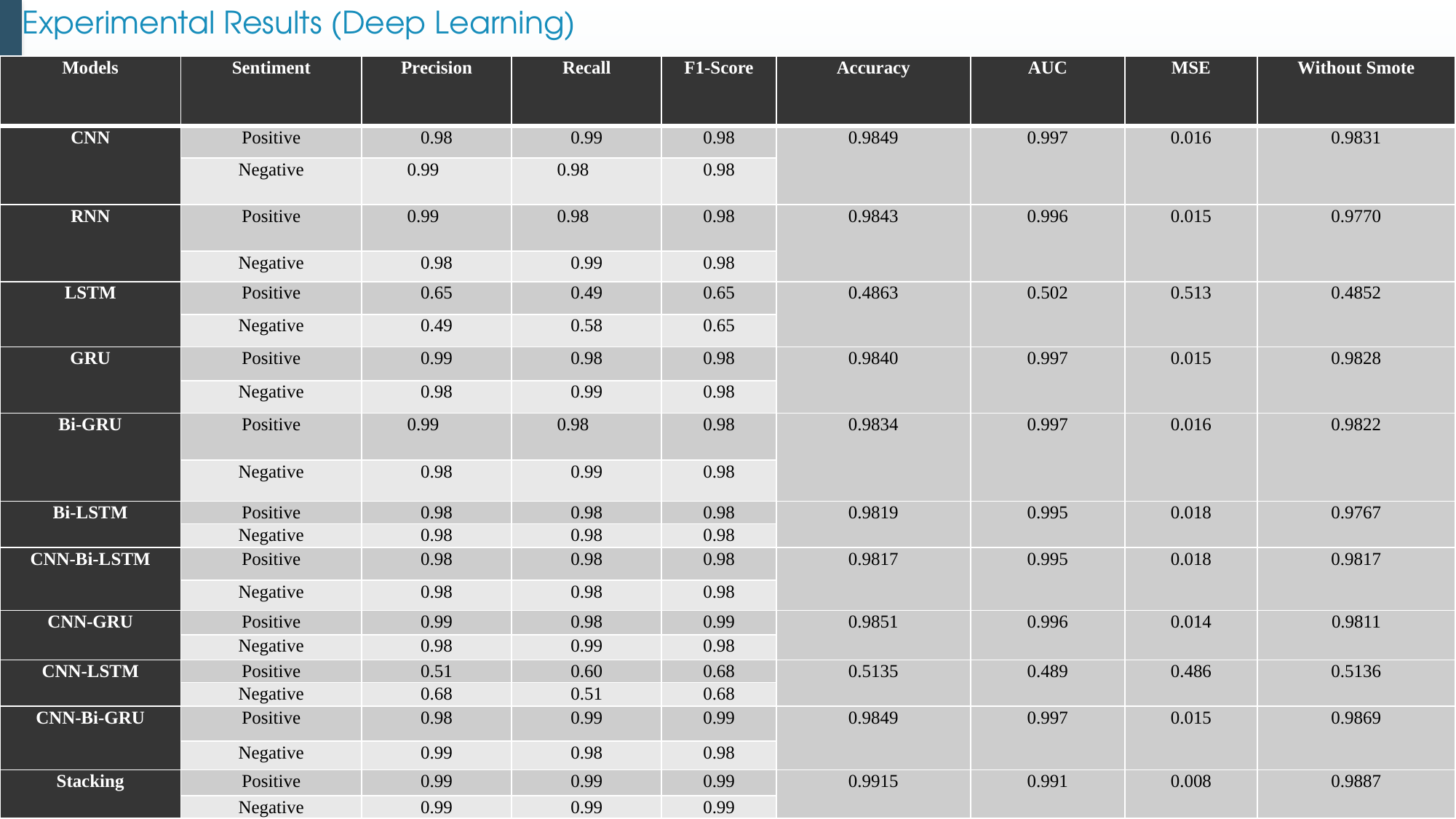

# Experimental Results (Deep Learning)
| Models | Sentiment | Precision | Recall | F1-Score | Accuracy | AUC | MSE | Without Smote |
| --- | --- | --- | --- | --- | --- | --- | --- | --- |
| CNN | Positive | 0.98 | 0.99 | 0.98 | 0.9849 | 0.997 | 0.016 | 0.9831 |
|  | Negative | 0.99 | 0.98 | 0.98 |  |  |  |  |
| RNN | Positive | 0.99 | 0.98 | 0.98 | 0.9843 | 0.996 | 0.015 | 0.9770 |
|  | Negative | 0.98 | 0.99 | 0.98 |  |  |  |  |
| LSTM | Positive | 0.65 | 0.49 | 0.65 | 0.4863 | 0.502 | 0.513 | 0.4852 |
|  | Negative | 0.49 | 0.58 | 0.65 |  |  |  |  |
| GRU | Positive | 0.99 | 0.98 | 0.98 | 0.9840 | 0.997 | 0.015 | 0.9828 |
|  | Negative | 0.98 | 0.99 | 0.98 |  |  |  |  |
| Bi-GRU | Positive | 0.99 | 0.98 | 0.98 | 0.9834 | 0.997 | 0.016 | 0.9822 |
|  | Negative | 0.98 | 0.99 | 0.98 |  |  |  |  |
| Bi-LSTM | Positive | 0.98 | 0.98 | 0.98 | 0.9819 | 0.995 | 0.018 | 0.9767 |
|  | Negative | 0.98 | 0.98 | 0.98 |  |  |  |  |
| CNN-Bi-LSTM | Positive | 0.98 | 0.98 | 0.98 | 0.9817 | 0.995 | 0.018 | 0.9817 |
|  | Negative | 0.98 | 0.98 | 0.98 |  |  |  |  |
| CNN-GRU | Positive | 0.99 | 0.98 | 0.99 | 0.9851 | 0.996 | 0.014 | 0.9811 |
|  | Negative | 0.98 | 0.99 | 0.98 |  |  |  |  |
| CNN-LSTM | Positive | 0.51 | 0.60 | 0.68 | 0.5135 | 0.489 | 0.486 | 0.5136 |
|  | Negative | 0.68 | 0.51 | 0.68 |  |  |  |  |
| CNN-Bi-GRU | Positive | 0.98 | 0.99 | 0.99 | 0.9849 | 0.997 | 0.015 | 0.9869 |
|  | Negative | 0.99 | 0.98 | 0.98 |  |  |  |  |
| Stacking | Positive | 0.99 | 0.99 | 0.99 | 0.9915 | 0.991 | 0.008 | 0.9887 |
|  | Negative | 0.99 | 0.99 | 0.99 |  |  |  |  |